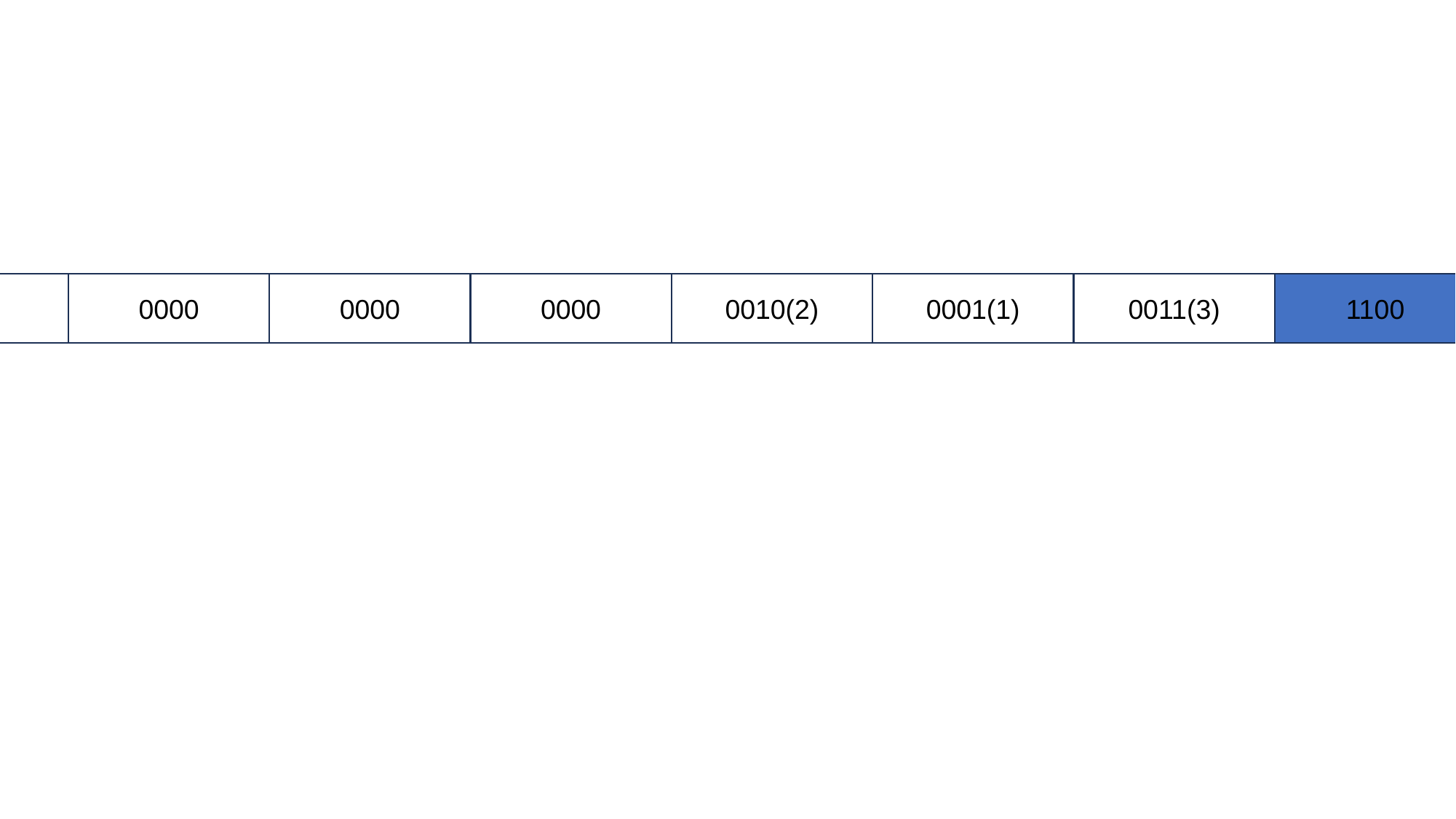

0000
0000
0000
0000
0010(2)
0001(1)
0011(3)
1100